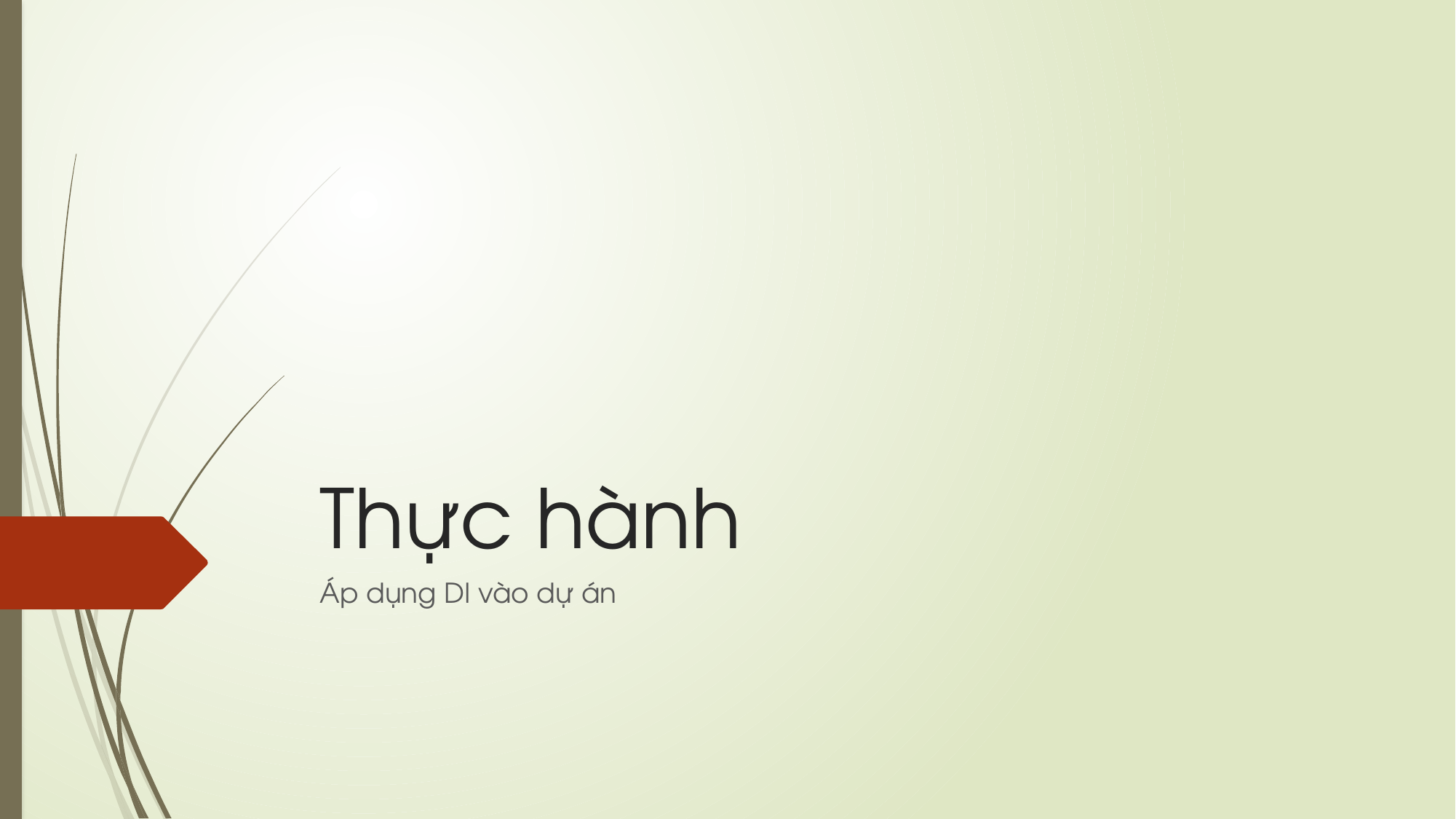

# Thực hành
Áp dụng DI vào dự án